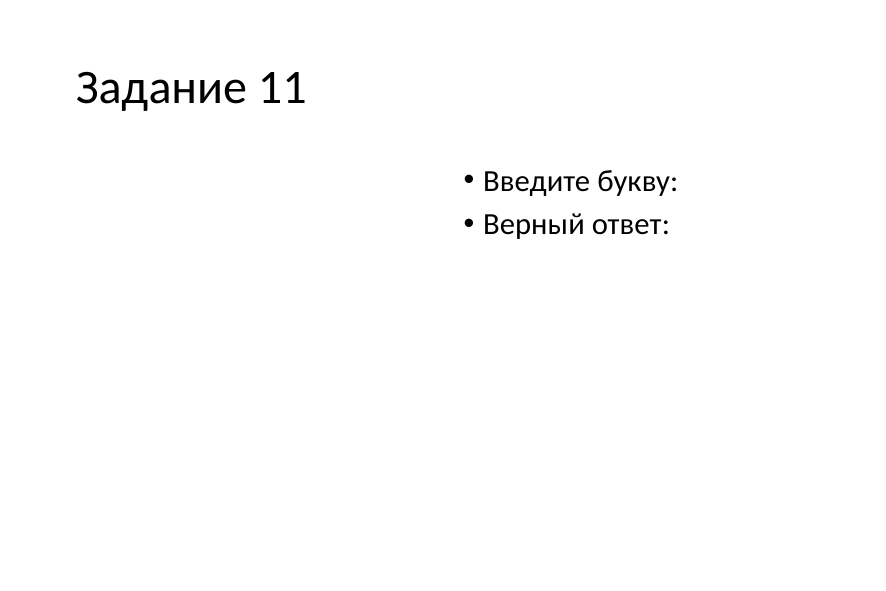

# Задание 11

Введите букву:
Верный ответ: